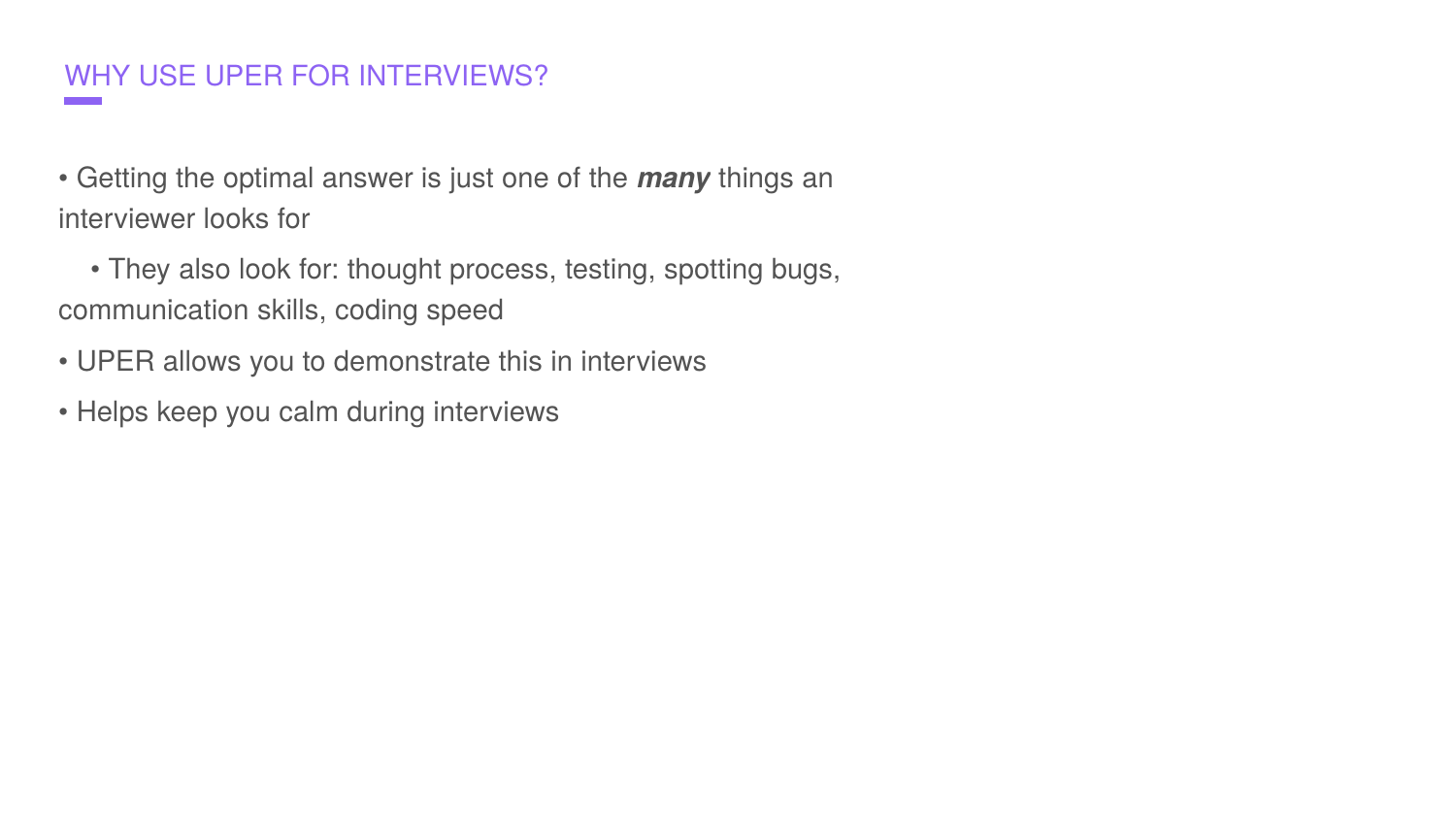

# WHY USE UPER FOR INTERVIEWS?
• Getting the optimal answer is just one of the many things an interviewer looks for
    • They also look for: thought process, testing, spotting bugs, communication skills, coding speed
• UPER allows you to demonstrate this in interviews
• Helps keep you calm during interviews